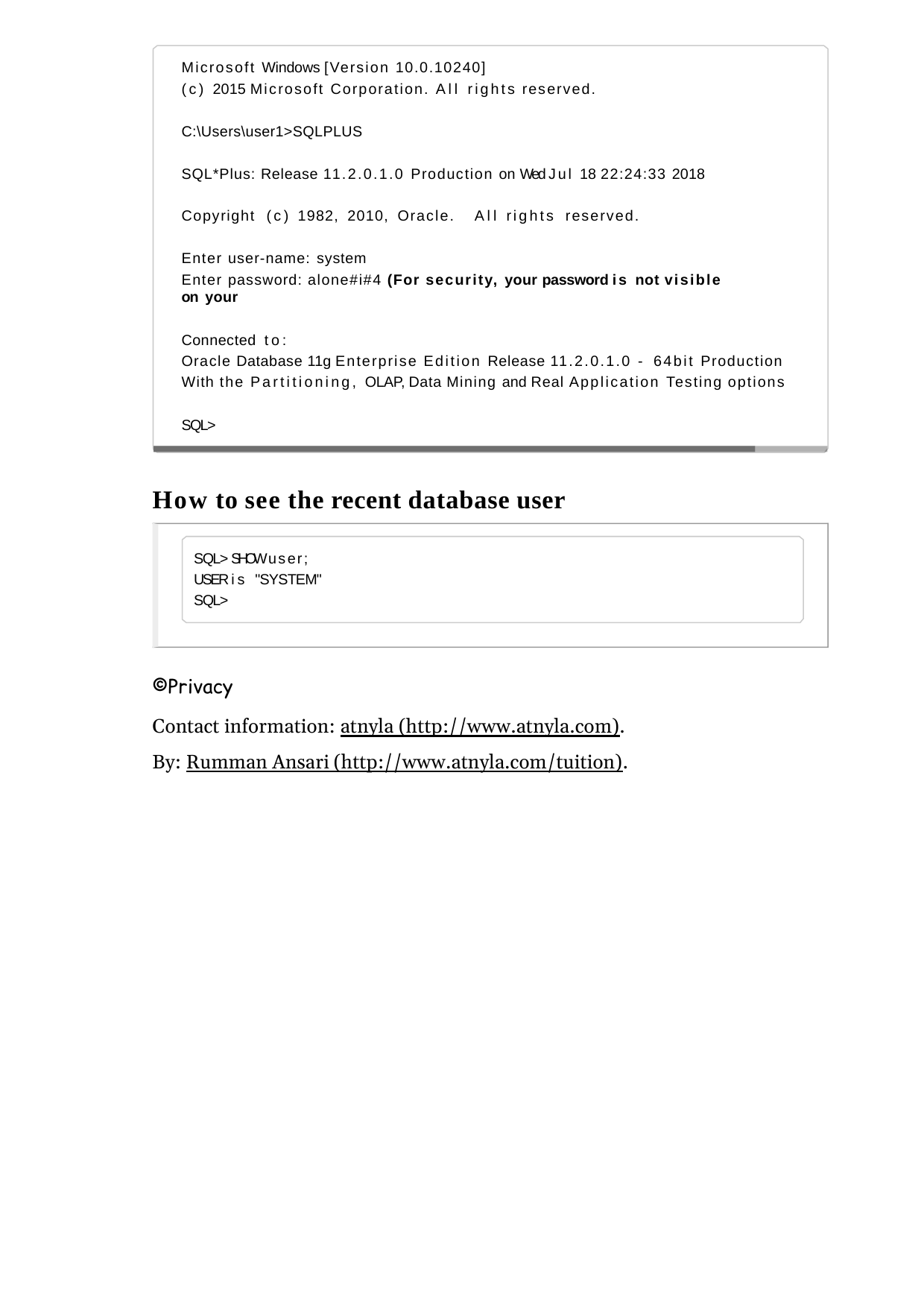

Microsoft Windows [Version 10.0.10240]
(c) 2015 Microsoft Corporation. All rights reserved.

C:\Users\user1>SQLPLUS
SQL*Plus: Release 11.2.0.1.0 Production on Wed Jul 18 22:24:33 2018  Copyright  (c) 1982, 2010, Oracle.	All rights reserved.

Enter user-name: system
Enter password: alone#i#4 (For security, your password is not visible on your

Connected to:
Oracle Database 11g Enterprise Edition Release 11.2.0.1.0 - 64bit Production  With the Partitioning, OLAP, Data Mining and Real Application Testing options

SQL>
How to see the recent database user

SQL> SHOW user;  USER is "SYSTEM"  SQL>
©Privacy
Contact information: atnyla (http://www.atnyla.com).  By: Rumman Ansari (http://www.atnyla.com/tuition).